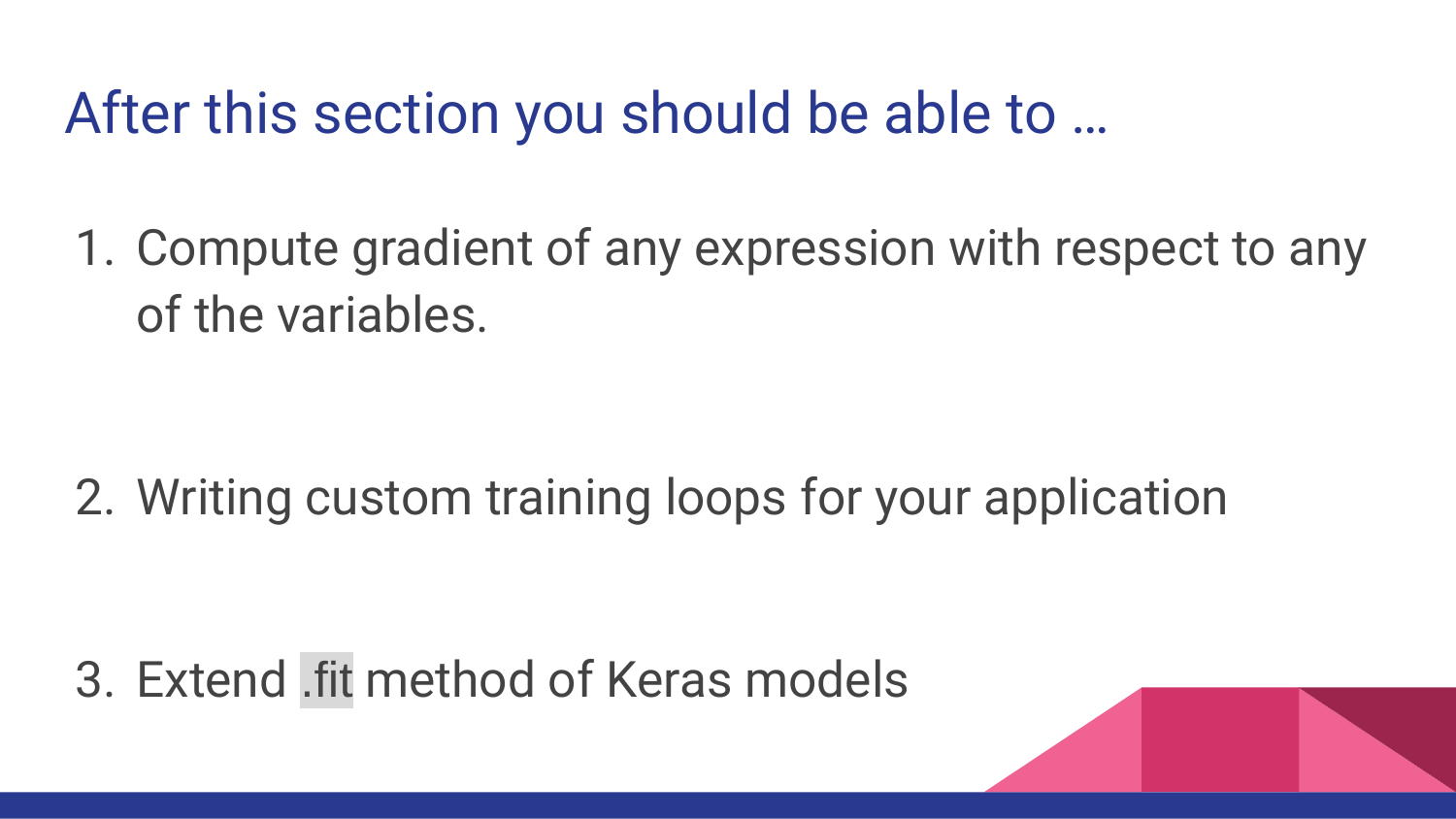

# After this section you should be able to …
Compute gradient of any expression with respect to any of the variables.

Writing custom training loops for your application

Extend .fit method of Keras models